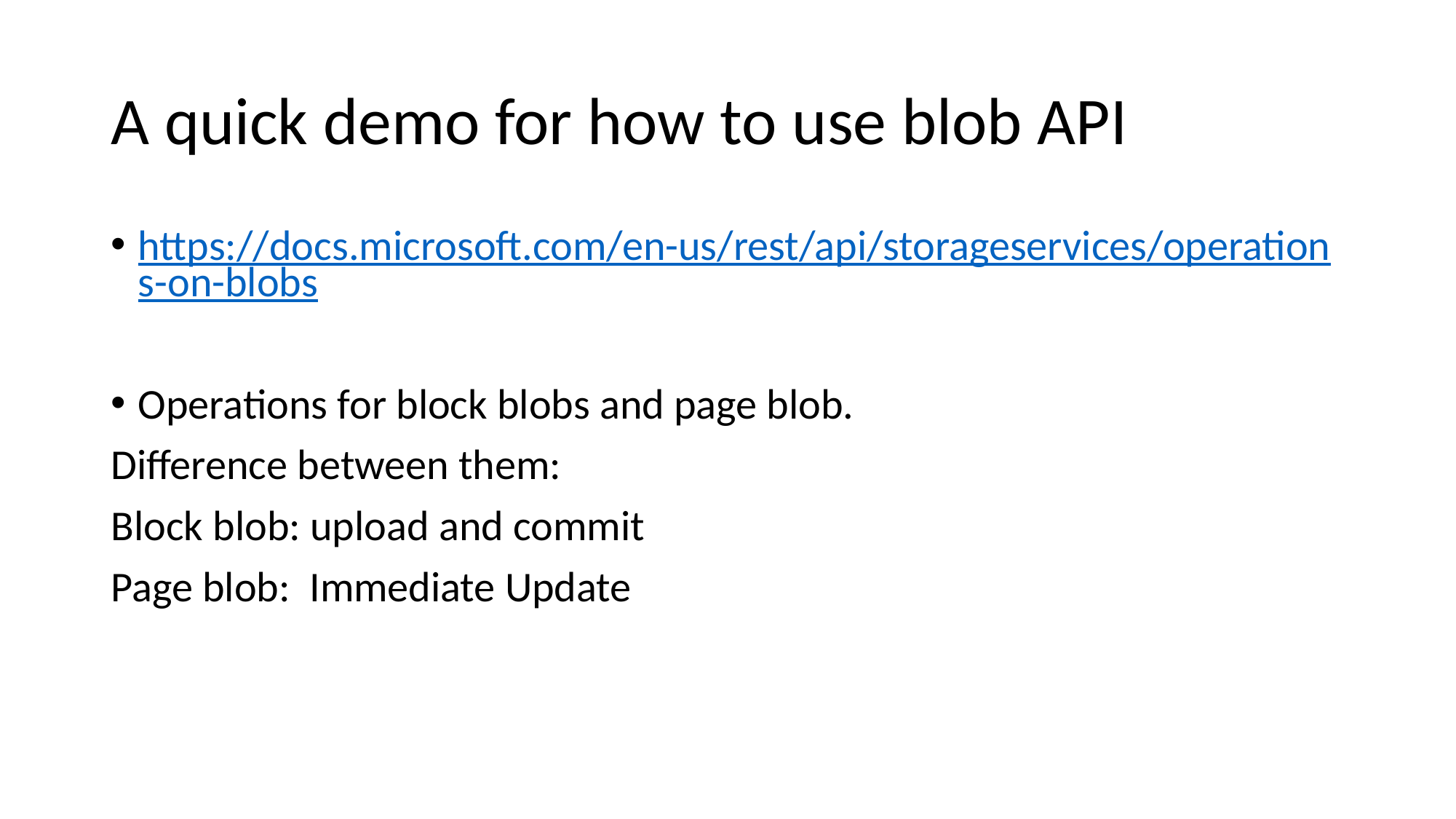

# A quick demo for how to use blob API
https://docs.microsoft.com/en-us/rest/api/storageservices/operations-on-blobs

Operations for block blobs and page blob.
Difference between them:
Block blob: upload and commit
Page blob:  Immediate Update